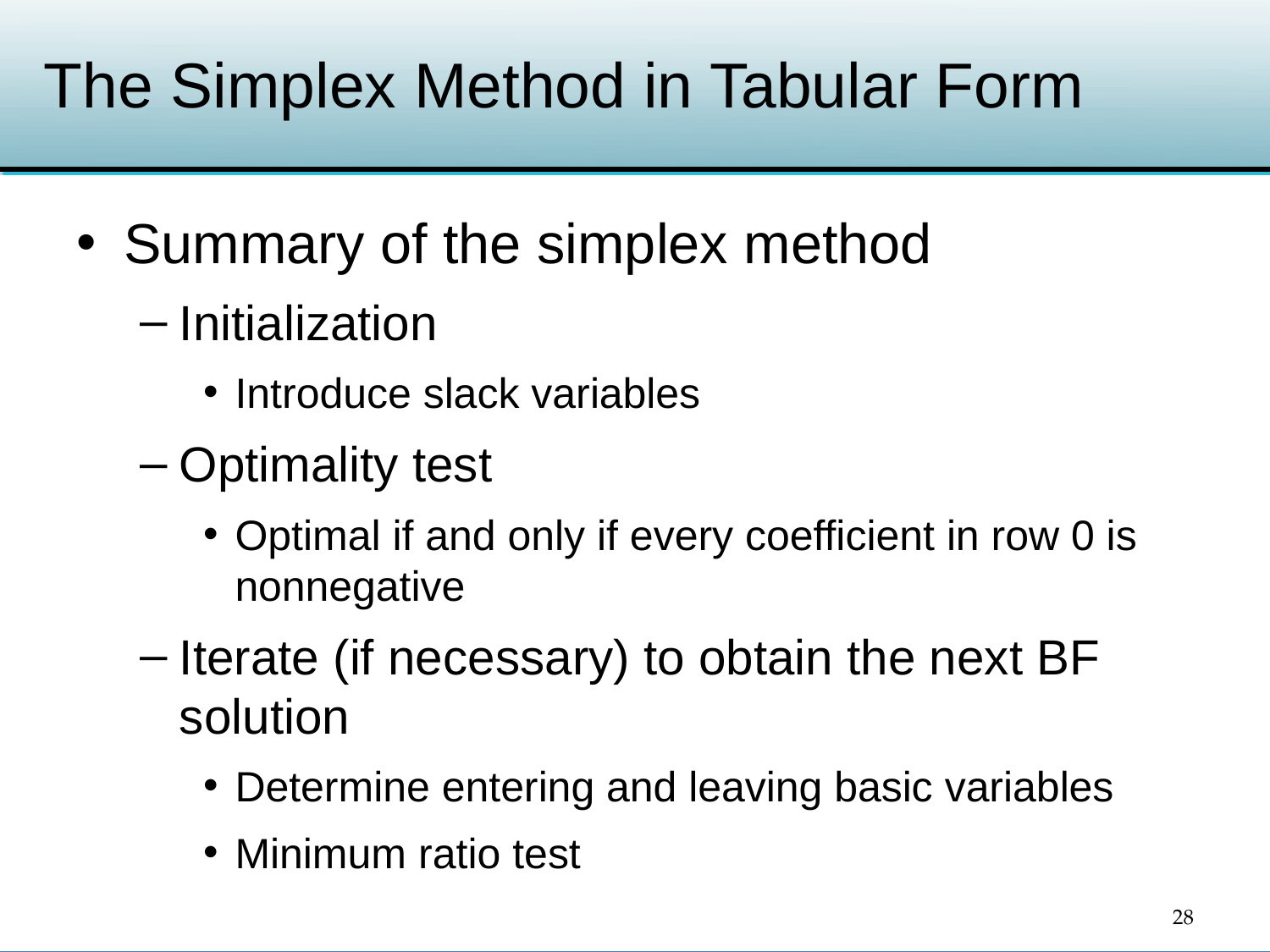

# The Simplex Method in Tabular Form
Summary of the simplex method
Initialization
Introduce slack variables
Optimality test
Optimal if and only if every coefficient in row 0 is nonnegative
Iterate (if necessary) to obtain the next BF solution
Determine entering and leaving basic variables
Minimum ratio test
28